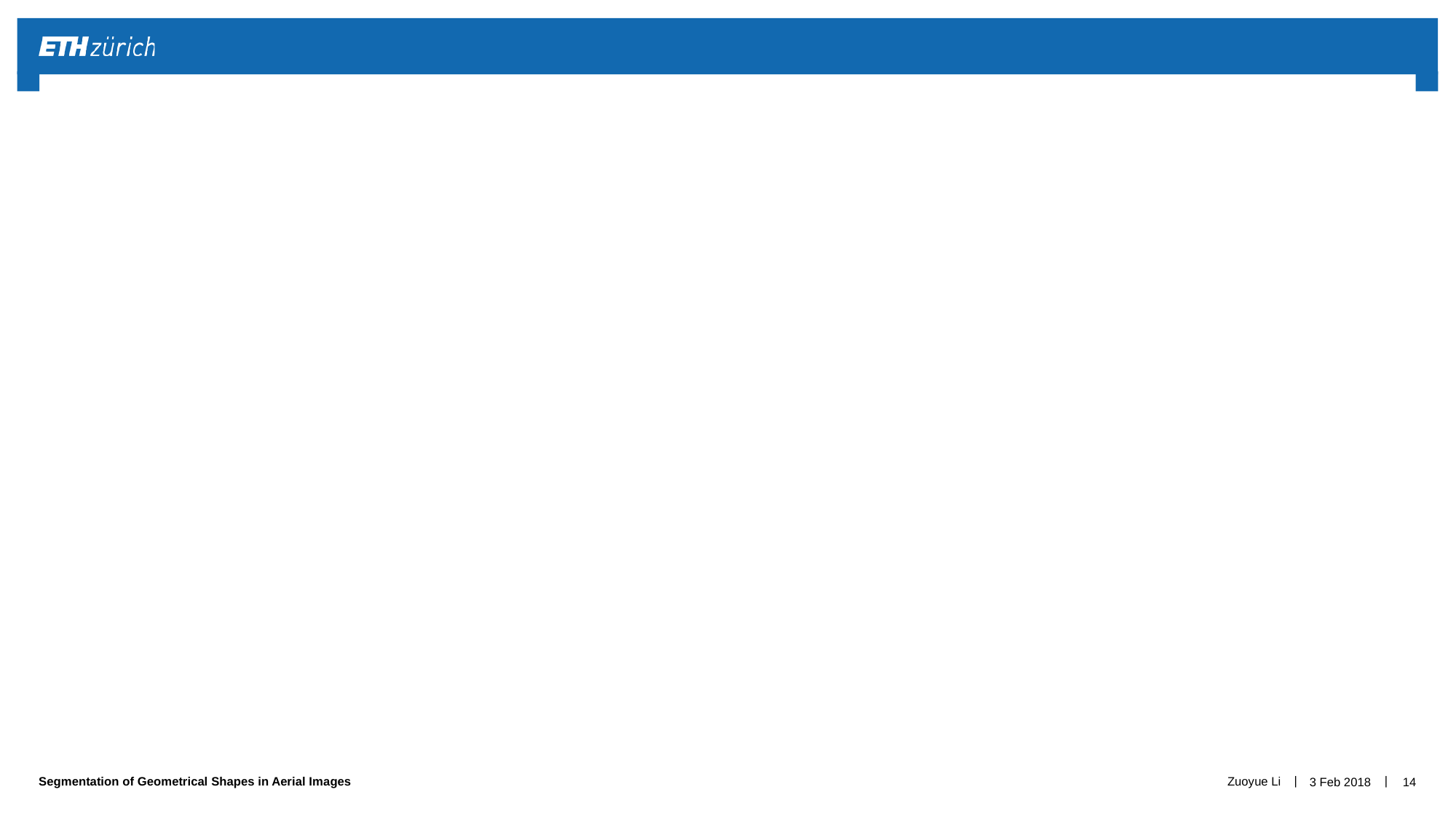

#
Zuoyue Li
3 Feb 2018
14